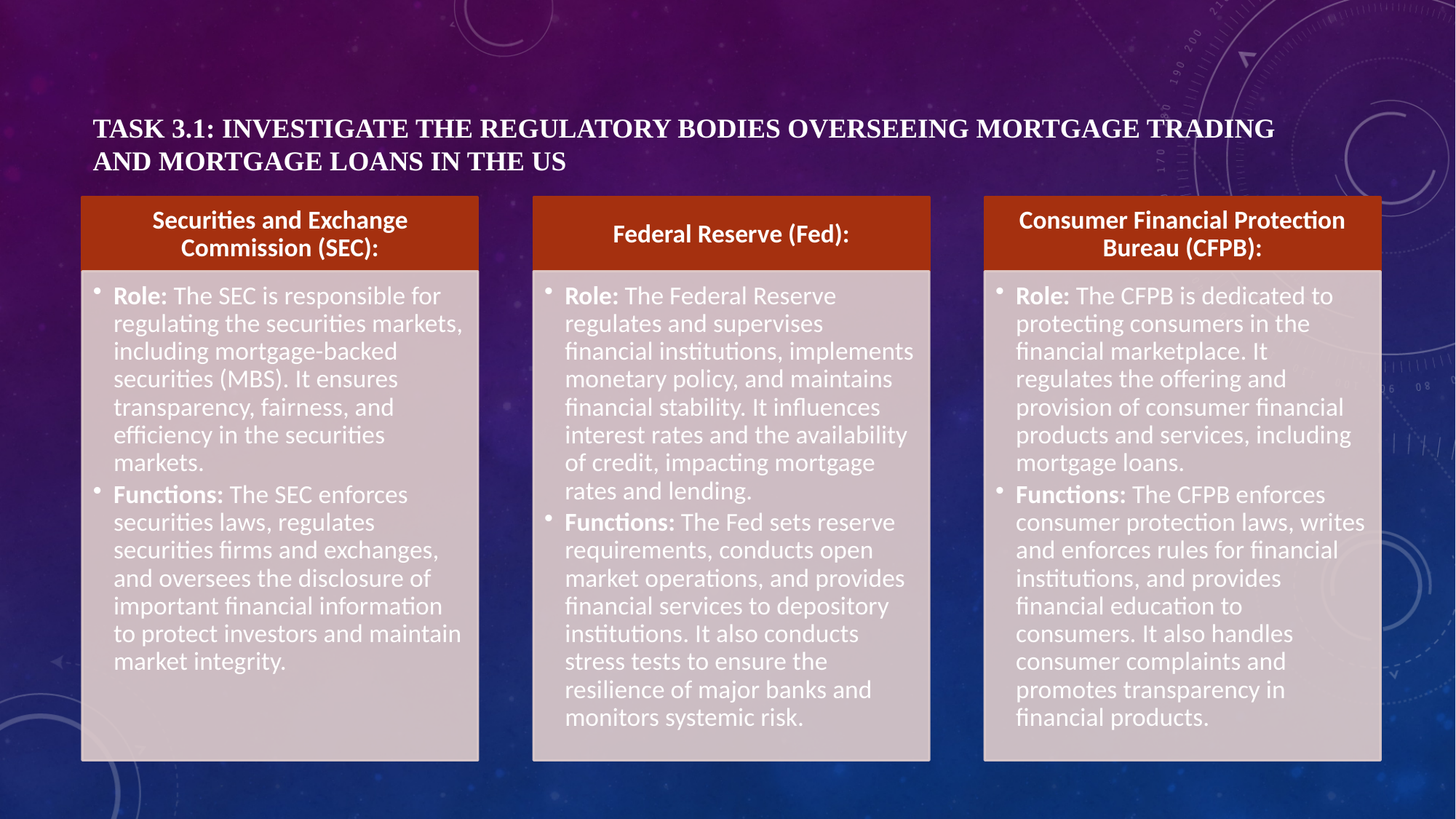

# Task 3.1: Investigate the Regulatory Bodies Overseeing Mortgage Trading and Mortgage Loans in the US
Securities and Exchange Commission (SEC):
Role: The SEC is responsible for regulating the securities markets, including mortgage-backed securities (MBS). It ensures transparency, fairness, and efficiency in the securities markets.
Functions: The SEC enforces securities laws, regulates securities firms and exchanges, and oversees the disclosure of important financial information to protect investors and maintain market integrity.
Federal Reserve (Fed):
Role: The Federal Reserve regulates and supervises financial institutions, implements monetary policy, and maintains financial stability. It influences interest rates and the availability of credit, impacting mortgage rates and lending.
Functions: The Fed sets reserve requirements, conducts open market operations, and provides financial services to depository institutions. It also conducts stress tests to ensure the resilience of major banks and monitors systemic risk.
Consumer Financial Protection Bureau (CFPB):
Role: The CFPB is dedicated to protecting consumers in the financial marketplace. It regulates the offering and provision of consumer financial products and services, including mortgage loans.
Functions: The CFPB enforces consumer protection laws, writes and enforces rules for financial institutions, and provides financial education to consumers. It also handles consumer complaints and promotes transparency in financial products.